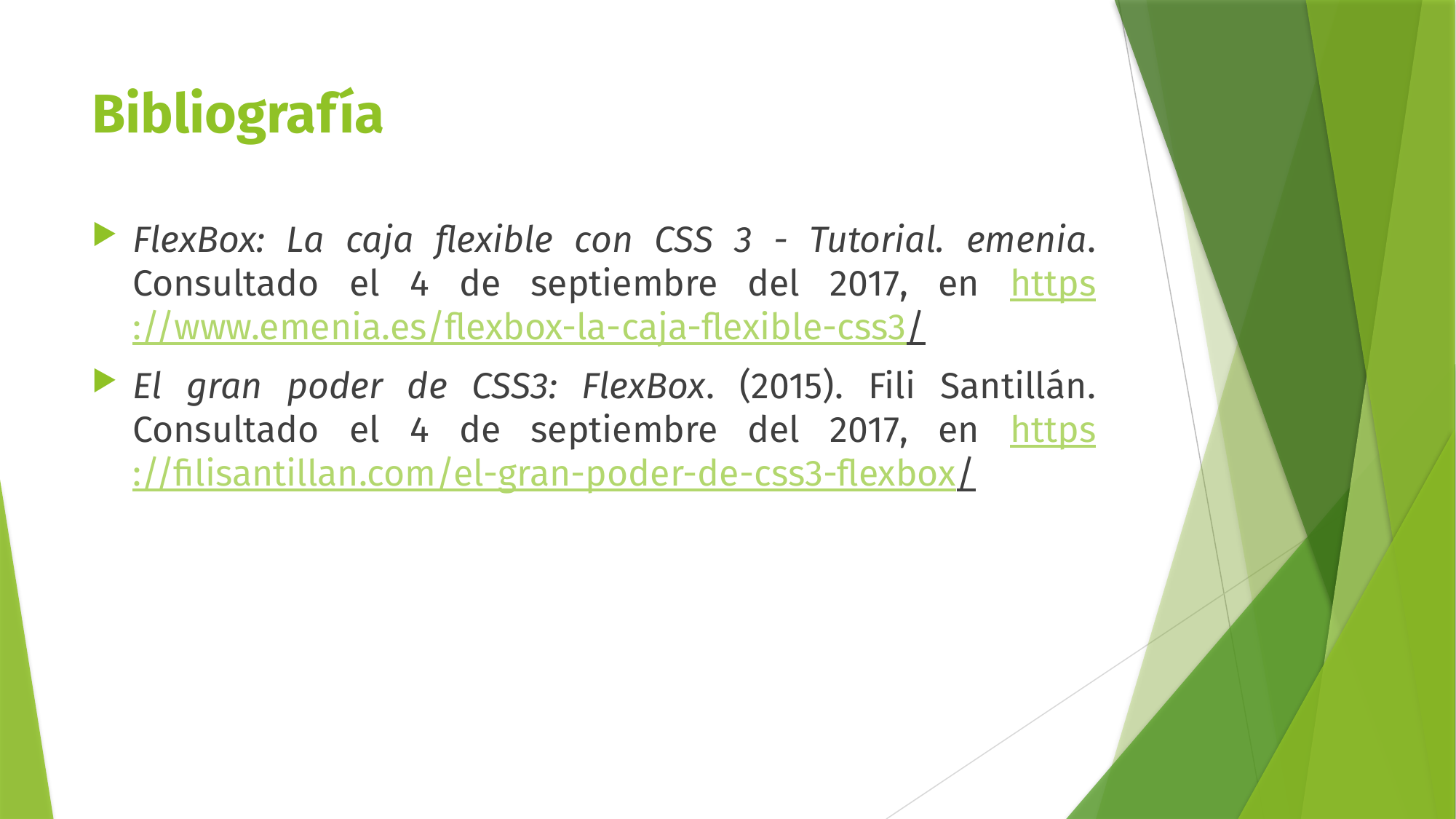

# Bibliografía
FlexBox: La caja flexible con CSS 3 - Tutorial. emenia. Consultado el 4 de septiembre del 2017, en https://www.emenia.es/flexbox-la-caja-flexible-css3/
El gran poder de CSS3: FlexBox. (2015). Fili Santillán. Consultado el 4 de septiembre del 2017, en https://filisantillan.com/el-gran-poder-de-css3-flexbox/